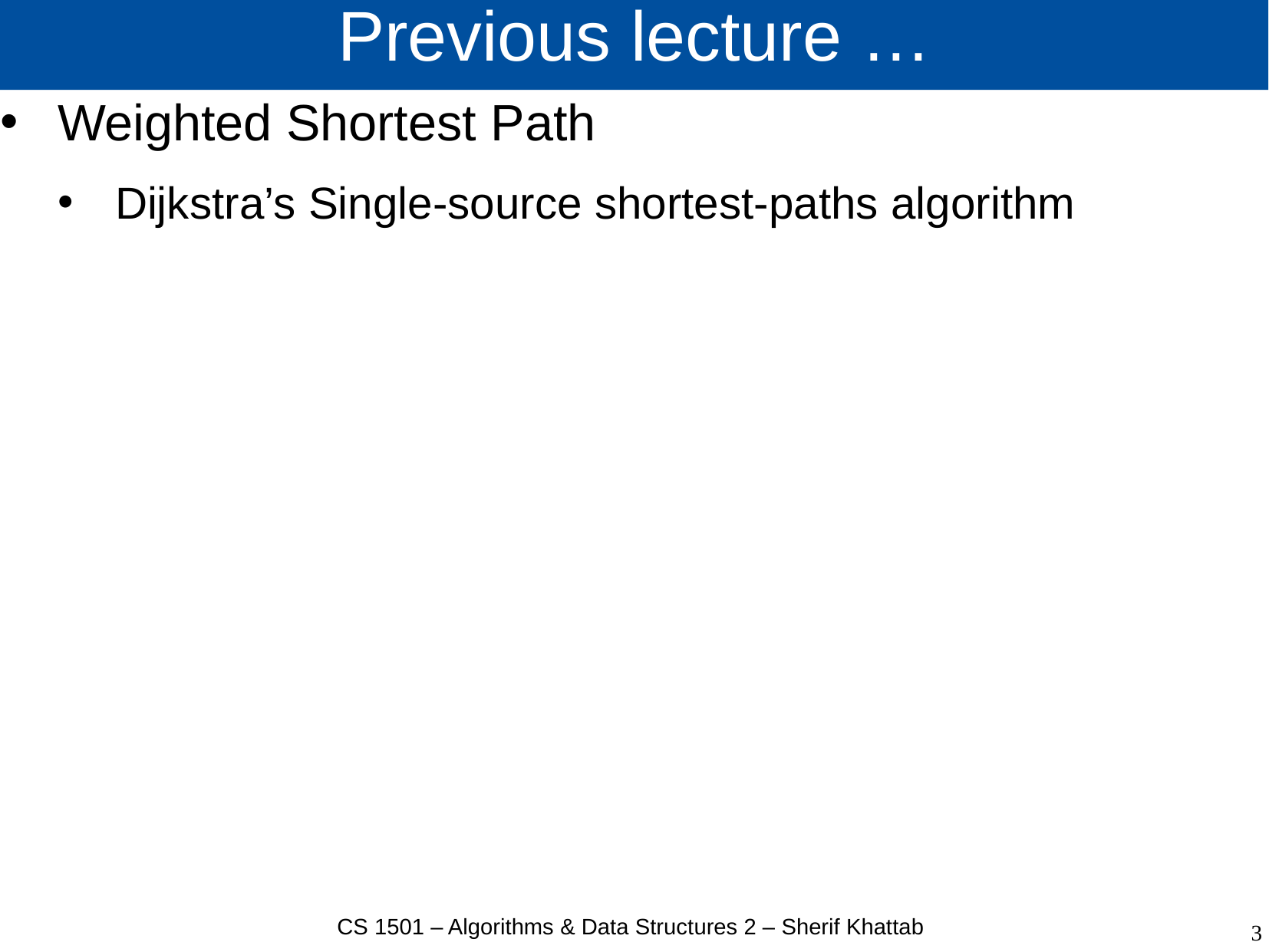

# Previous lecture …
Weighted Shortest Path
Dijkstra’s Single-source shortest-paths algorithm
CS 1501 – Algorithms & Data Structures 2 – Sherif Khattab
3